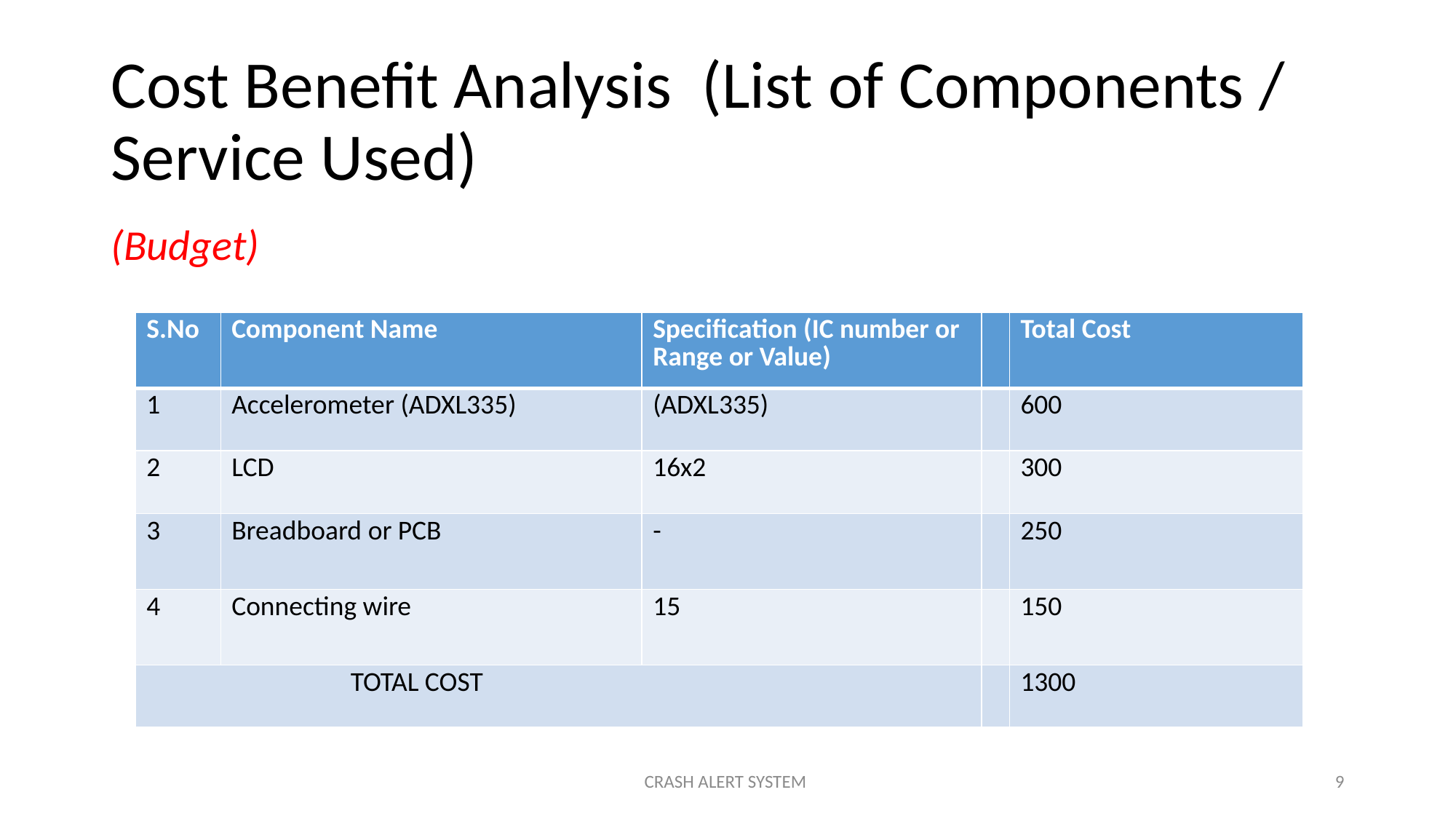

# Cost Benefit Analysis  (List of Components / Service Used)
(Budget)
| S.No | Component Name | Specification (IC number or Range or Value) |  | Total Cost |
| --- | --- | --- | --- | --- |
| 1 | Accelerometer (ADXL335) | (ADXL335) |  | 600 |
| 2 | LCD | 16x2 |  | 300 |
| 3 | Breadboard or PCB | - |  | 250 |
| 4 | Connecting wire | 15 |  | 150 |
| TOTAL COST |  |  |  | 1300 |
CRASH ALERT SYSTEM
9